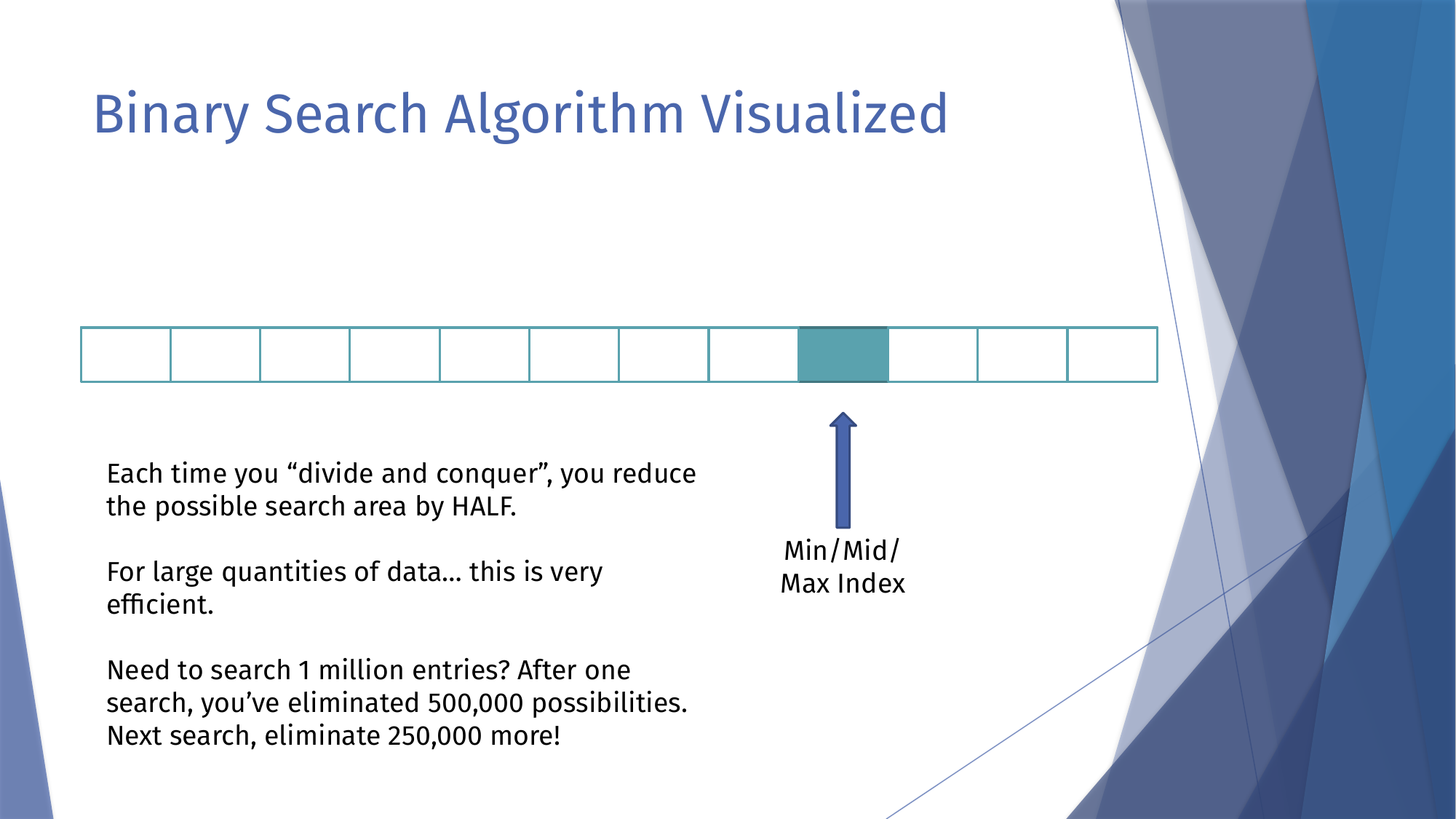

# Binary Search Algorithm Visualized

Min/Mid/Max Index
Each time you “divide and conquer”, you reduce the possible search area by HALF.

For large quantities of data… this is very efficient.

Need to search 1 million entries? After one search, you’ve eliminated 500,000 possibilities. Next search, eliminate 250,000 more!